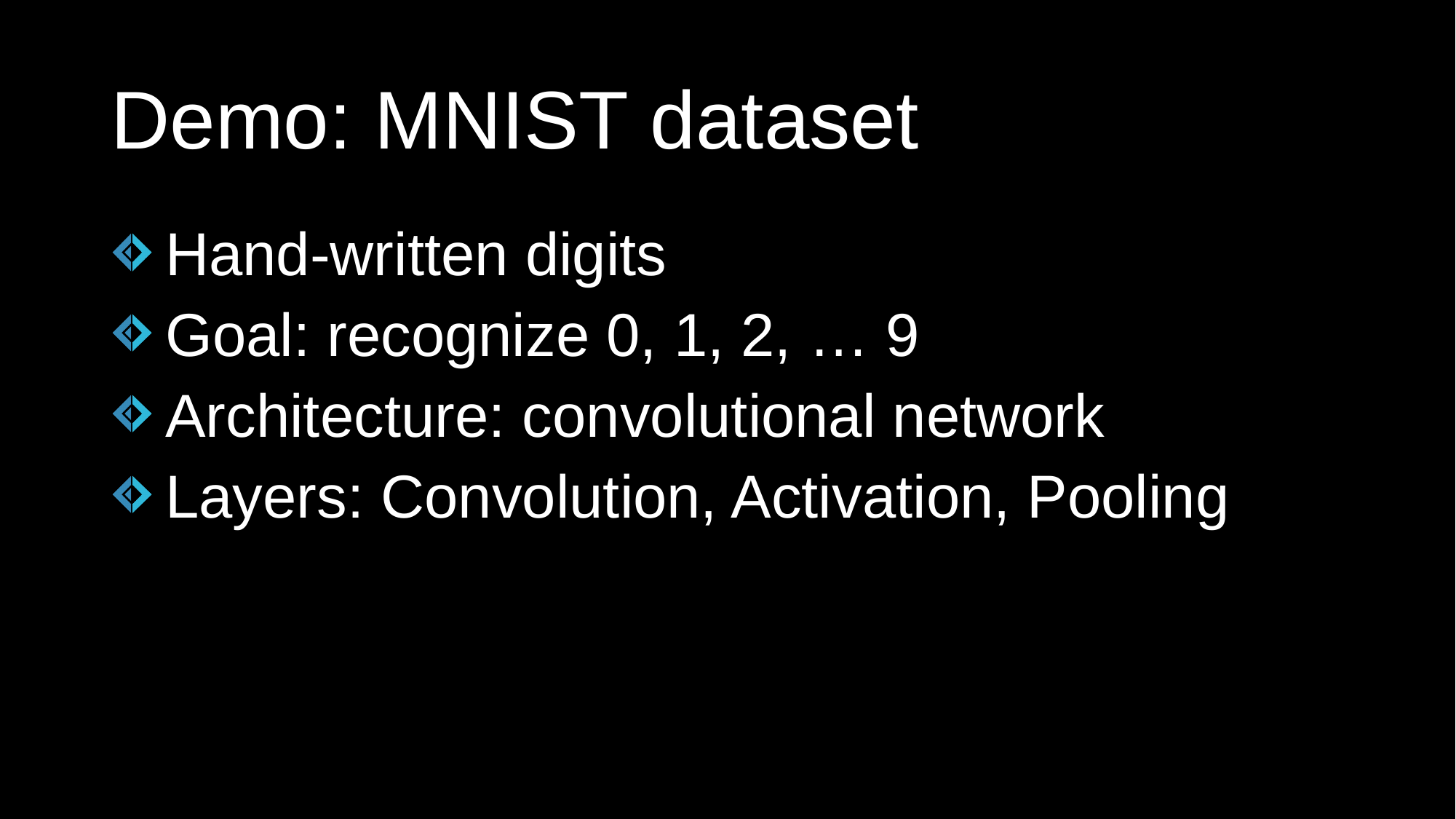

# Demo: MNIST dataset
Hand-written digits
Goal: recognize 0, 1, 2, … 9
Architecture: convolutional network
Layers: Convolution, Activation, Pooling